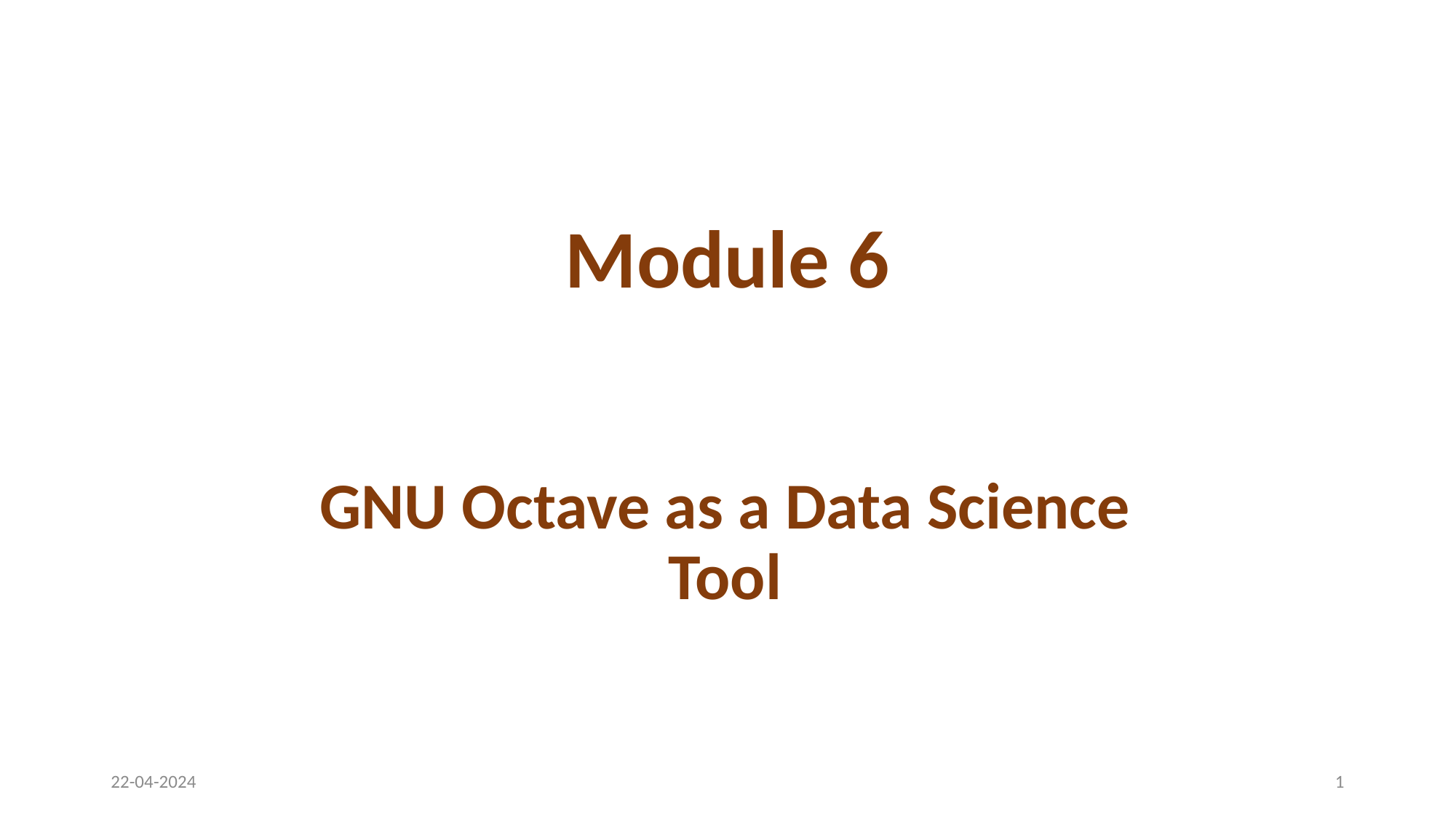

# Module 6
GNU Octave as a Data Science Tool
22-04-2024
1